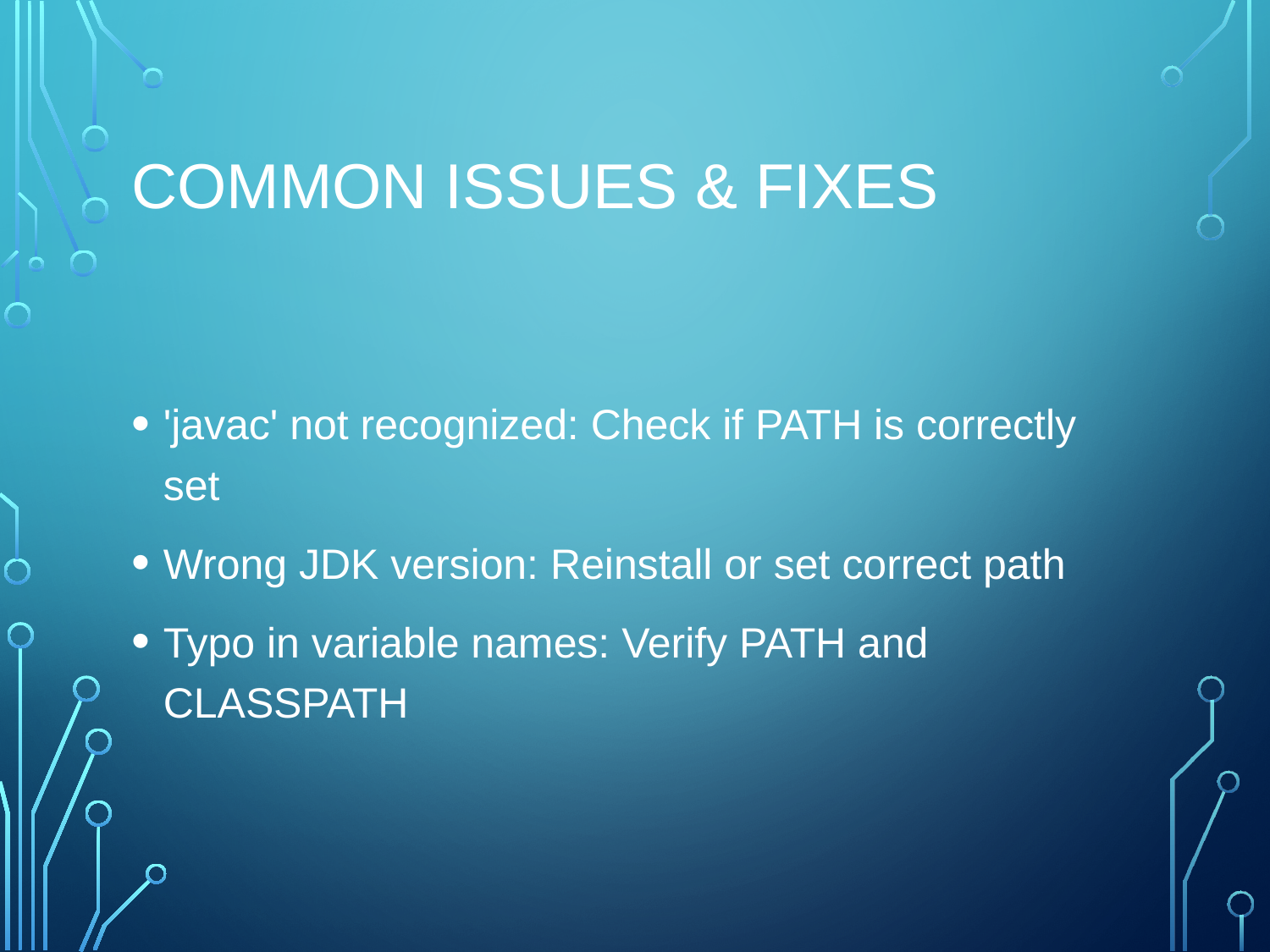

# Common Issues & Fixes

'javac' not recognized: Check if PATH is correctly set
Wrong JDK version: Reinstall or set correct path
Typo in variable names: Verify PATH and CLASSPATH